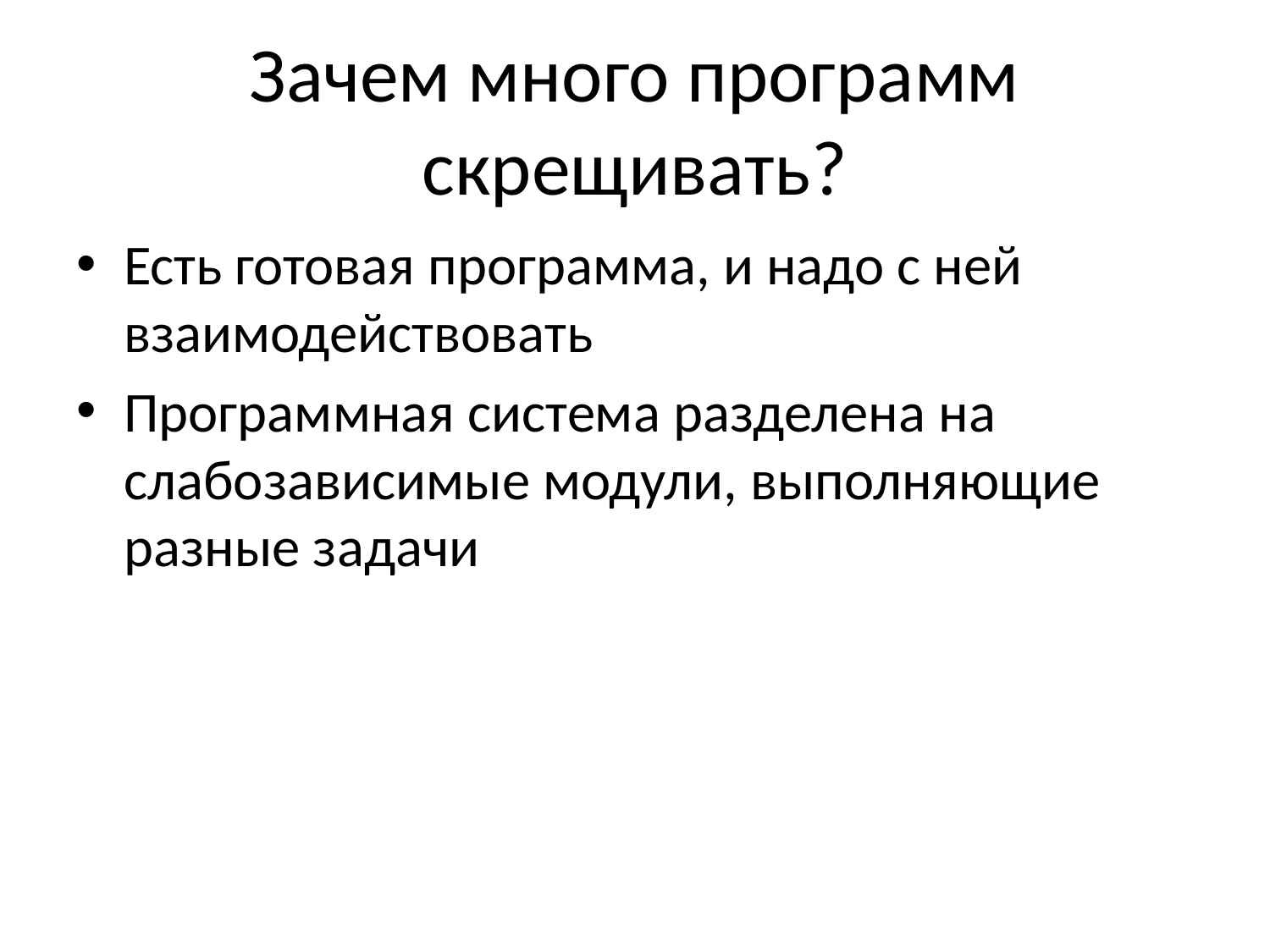

# Зачем много программ скрещивать?
Есть готовая программа, и надо с ней взаимодействовать
Программная система разделена на слабозависимые модули, выполняющие разные задачи